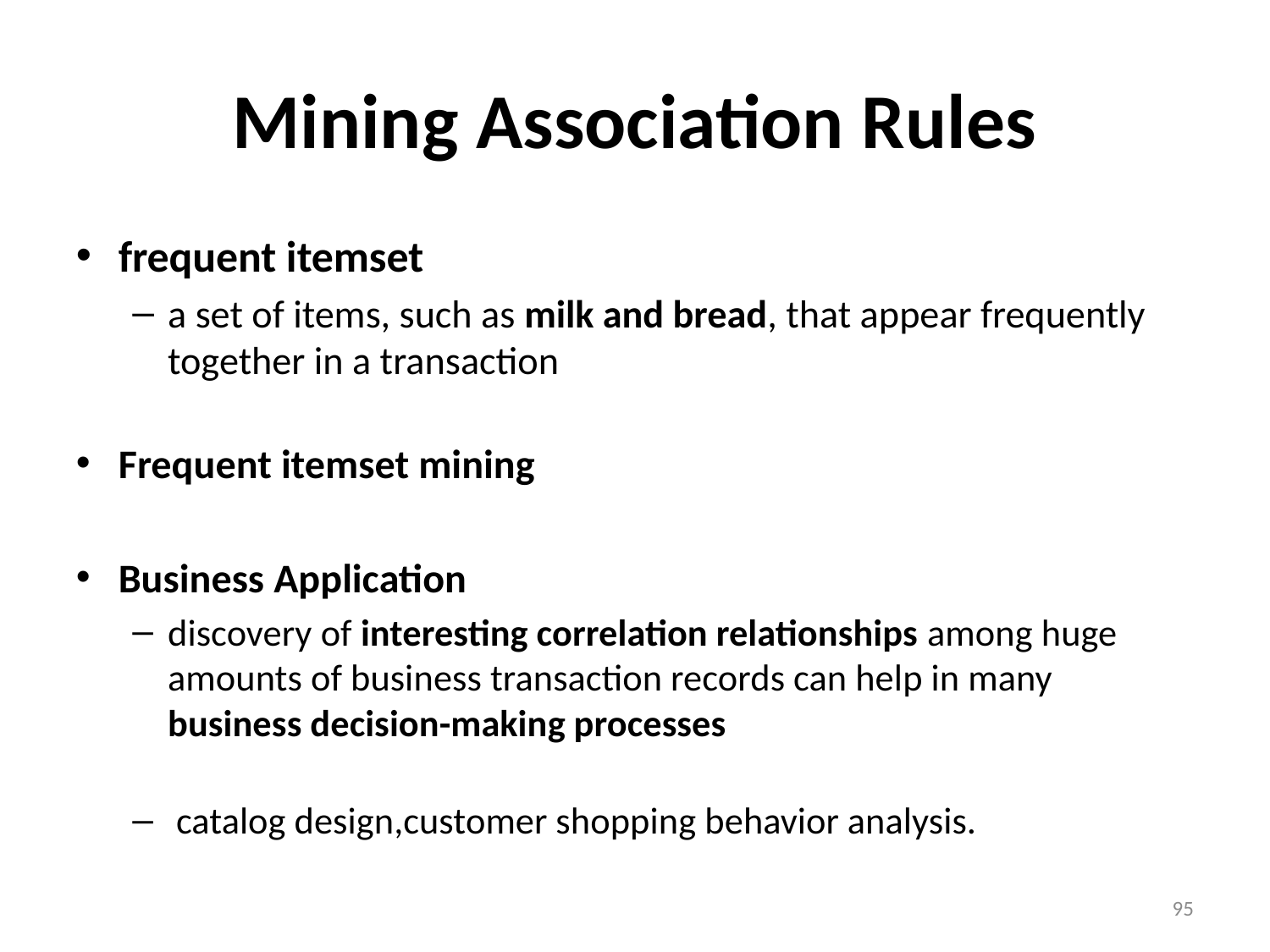

Mining Association Rules
frequent itemset
a set of items, such as milk and bread, that appear frequently together in a transaction

Frequent itemset mining

Business Application
discovery of interesting correlation relationships among huge amounts of business transaction records can help in many business decision-making processes

 catalog design,customer shopping behavior analysis.
95